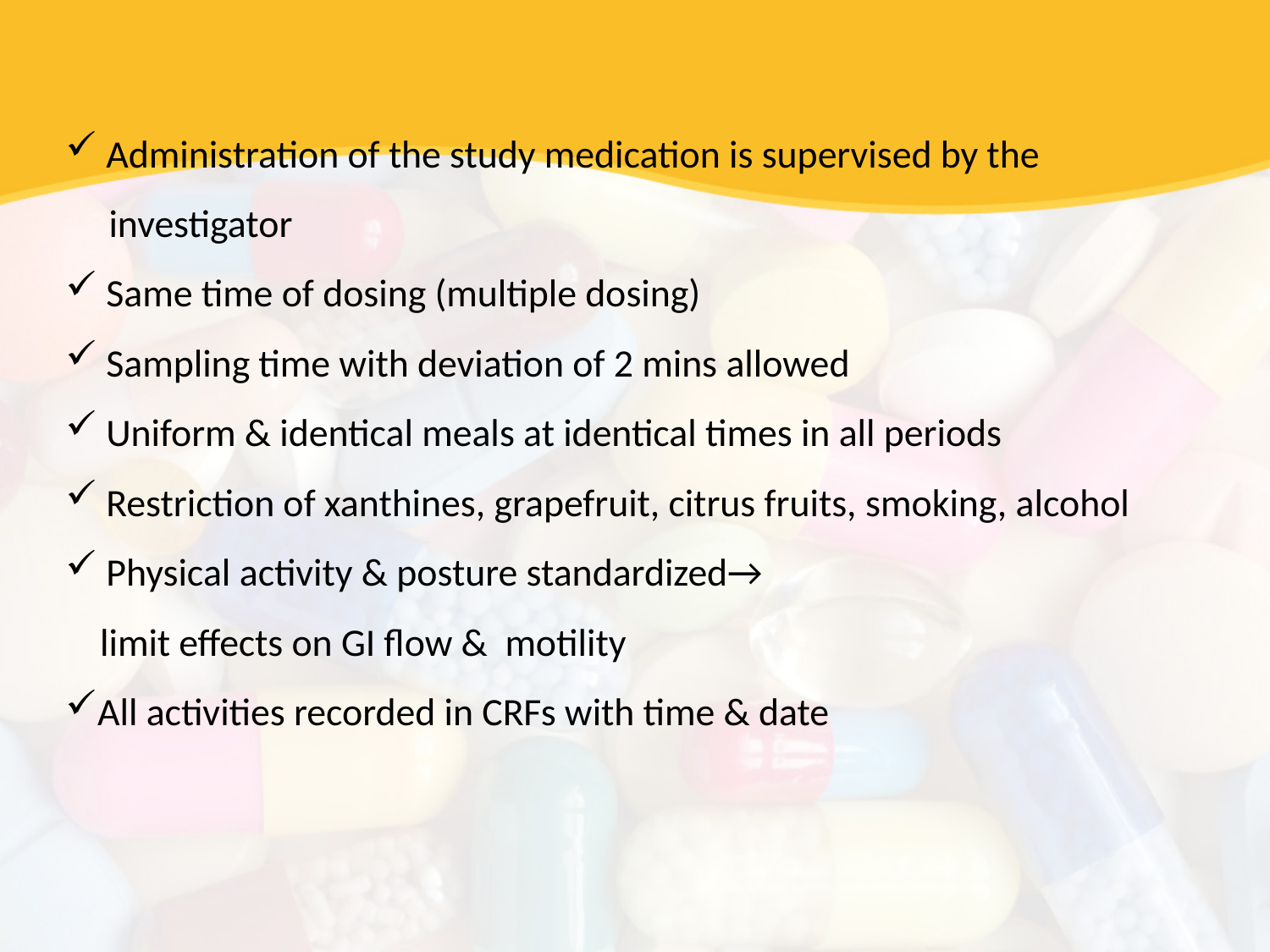

Administration of the study medication is supervised by the
     investigator
 Same time of dosing (multiple dosing)
 Sampling time with deviation of 2 mins allowed
 Uniform & identical meals at identical times in all periods
 Restriction of xanthines, grapefruit, citrus fruits, smoking, alcohol
 Physical activity & posture standardized→
    limit effects on GI flow &  motility
All activities recorded in CRFs with time & date